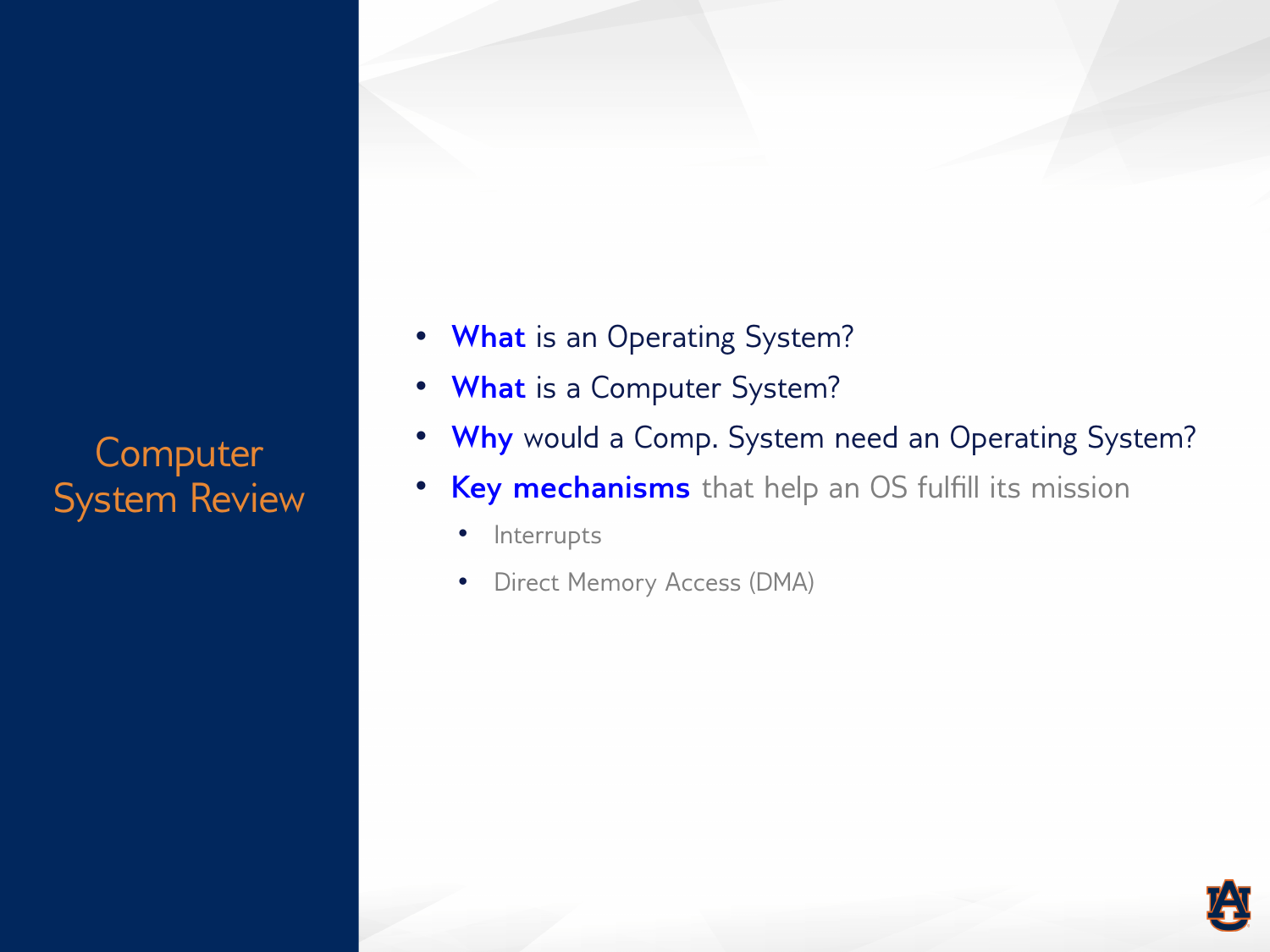

# Computer System Review
What is an Operating System?
What is a Computer System?
Why would a Comp. System need an Operating System?
Key mechanisms that help an OS fulfill its mission
Interrupts
Direct Memory Access (DMA)